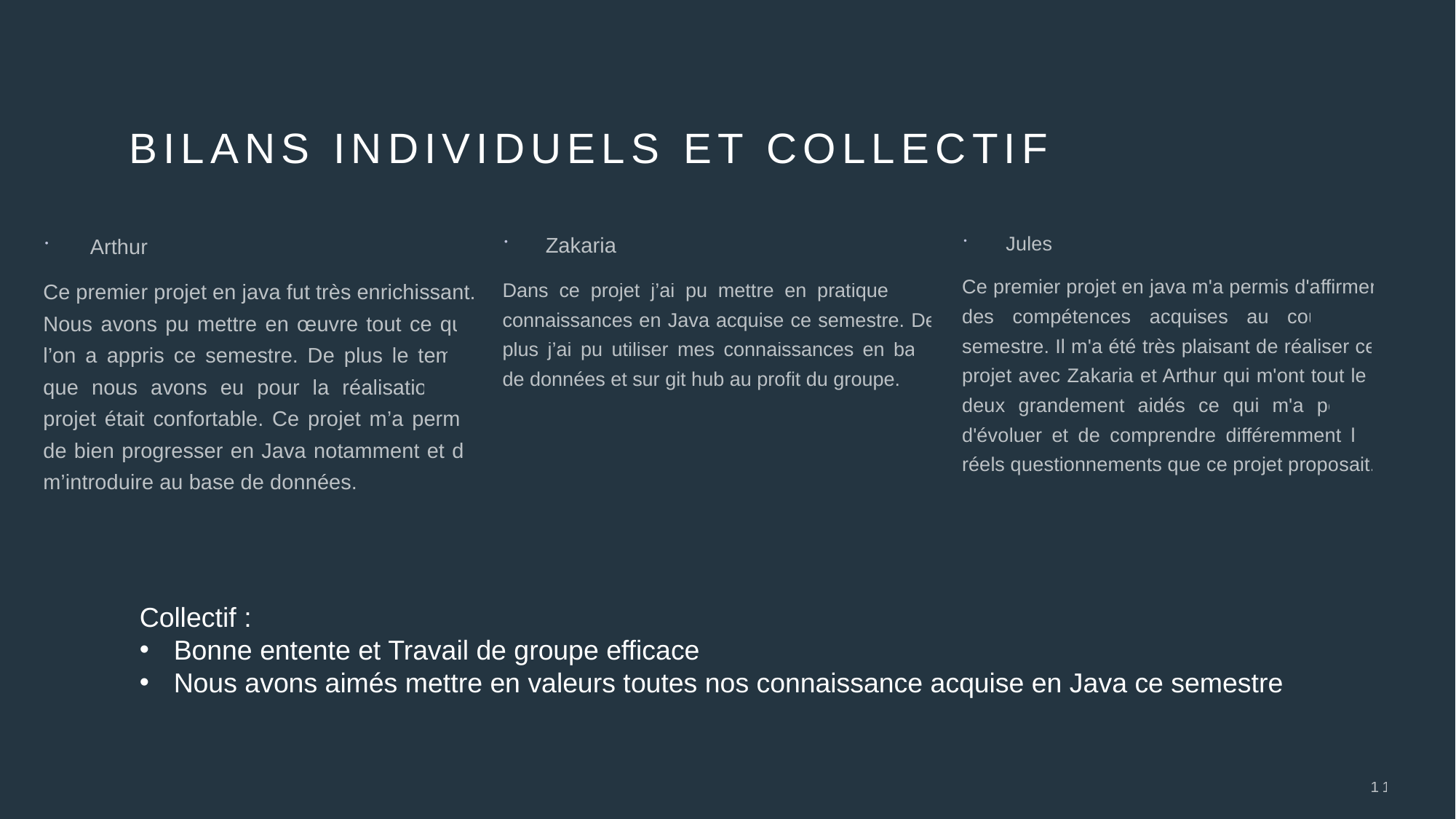

# Bilans individuels et collectif
Zakaria
Dans ce projet j’ai pu mettre en pratique mes connaissances en Java acquise ce semestre. De plus j’ai pu utiliser mes connaissances en base de données et sur git hub au profit du groupe.

Jules
Ce premier projet en java m'a permis d'affirmer des compétences acquises au cours du semestre. Il m'a été très plaisant de réaliser ce projet avec Zakaria et Arthur qui m'ont tout les deux grandement aidés ce qui m'a permis d'évoluer et de comprendre différemment les réels questionnements que ce projet proposait.
Arthur
Ce premier projet en java fut très enrichissant. Nous avons pu mettre en œuvre tout ce que l’on a appris ce semestre. De plus le temps que nous avons eu pour la réalisation du projet était confortable. Ce projet m’a permis de bien progresser en Java notamment et de m’introduire au base de données.

Collectif :
Bonne entente et Travail de groupe efficace
Nous avons aimés mettre en valeurs toutes nos connaissance acquise en Java ce semestre

11